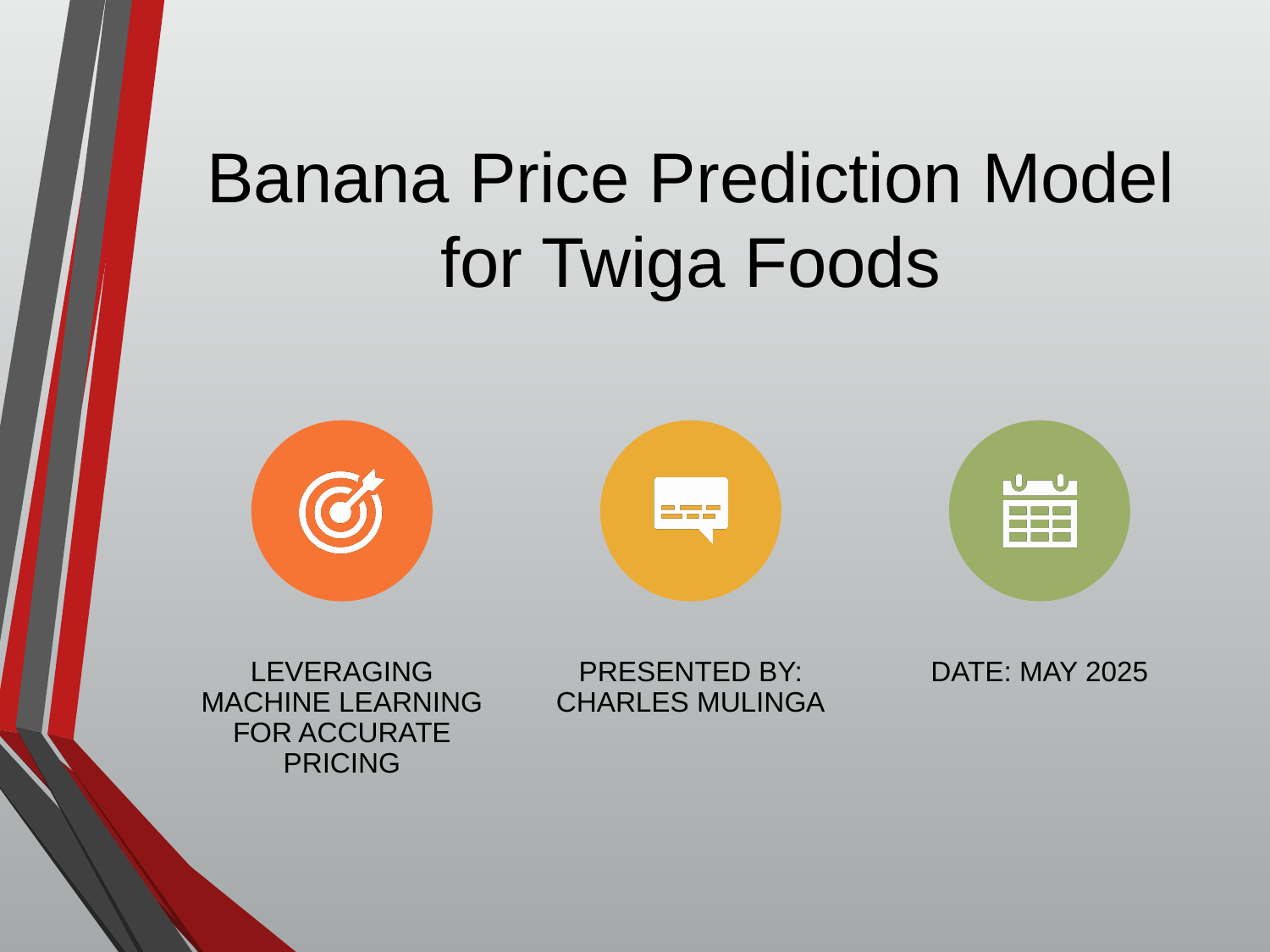

# Banana Price Prediction Model for Twiga Foods
Leveraging Machine Learning for Accurate Pricing
Presented by: Charles Mulinga
Date: May 2025